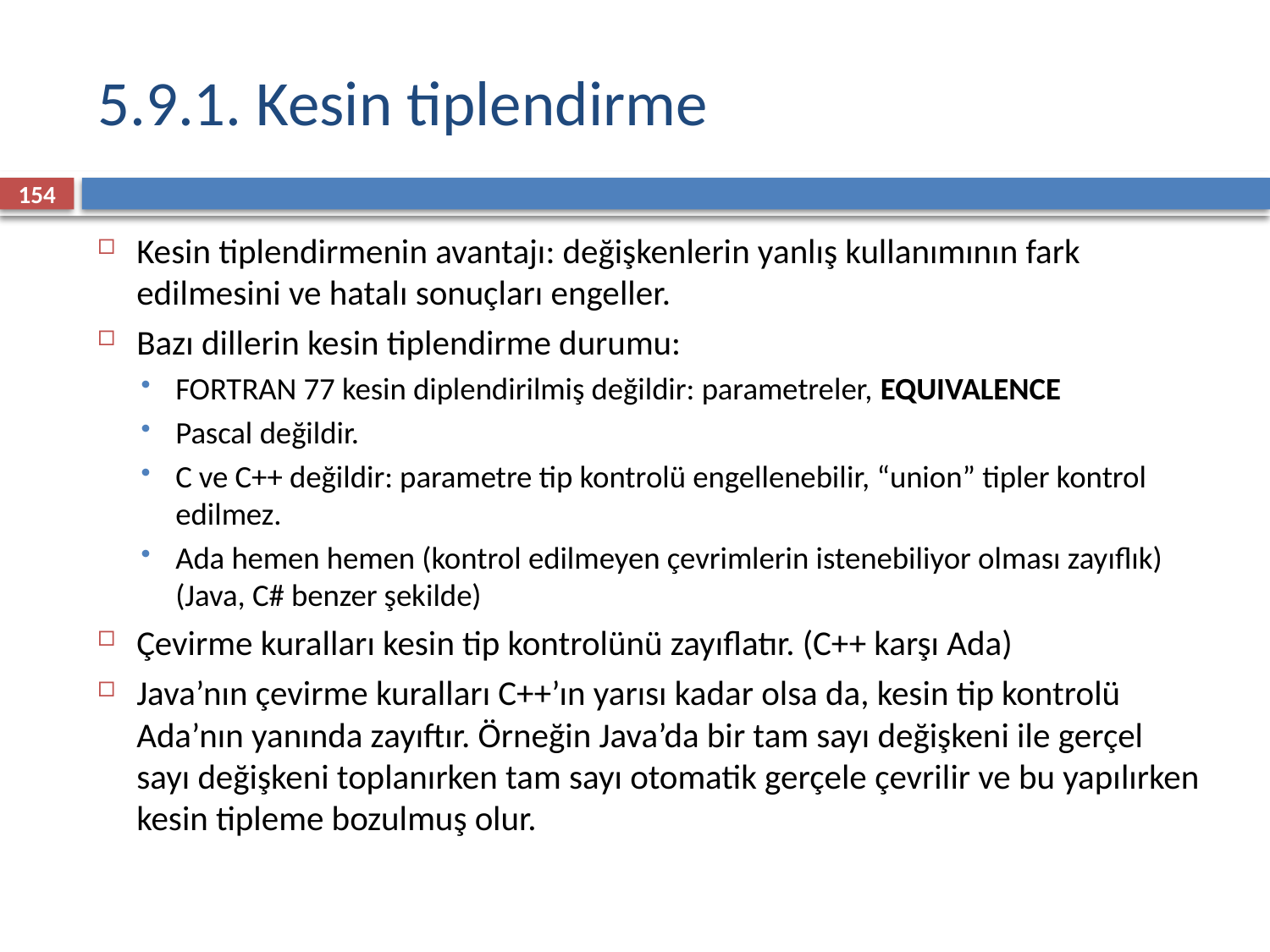

# 5.9.1. Kesin tiplendirme
154
Kesin tiplendirmenin avantajı: değişkenlerin yanlış kullanımının fark edilmesini ve hatalı sonuçları engeller.
Bazı dillerin kesin tiplendirme durumu:
FORTRAN 77 kesin diplendirilmiş değildir: parametreler, EQUIVALENCE
Pascal değildir.
C ve C++ değildir: parametre tip kontrolü engellenebilir, “union” tipler kontrol edilmez.
Ada hemen hemen (kontrol edilmeyen çevrimlerin istenebiliyor olması zayıflık) (Java, C# benzer şekilde)
Çevirme kuralları kesin tip kontrolünü zayıflatır. (C++ karşı Ada)
Java’nın çevirme kuralları C++’ın yarısı kadar olsa da, kesin tip kontrolü Ada’nın yanında zayıftır. Örneğin Java’da bir tam sayı değişkeni ile gerçel sayı değişkeni toplanırken tam sayı otomatik gerçele çevrilir ve bu yapılırken kesin tipleme bozulmuş olur.